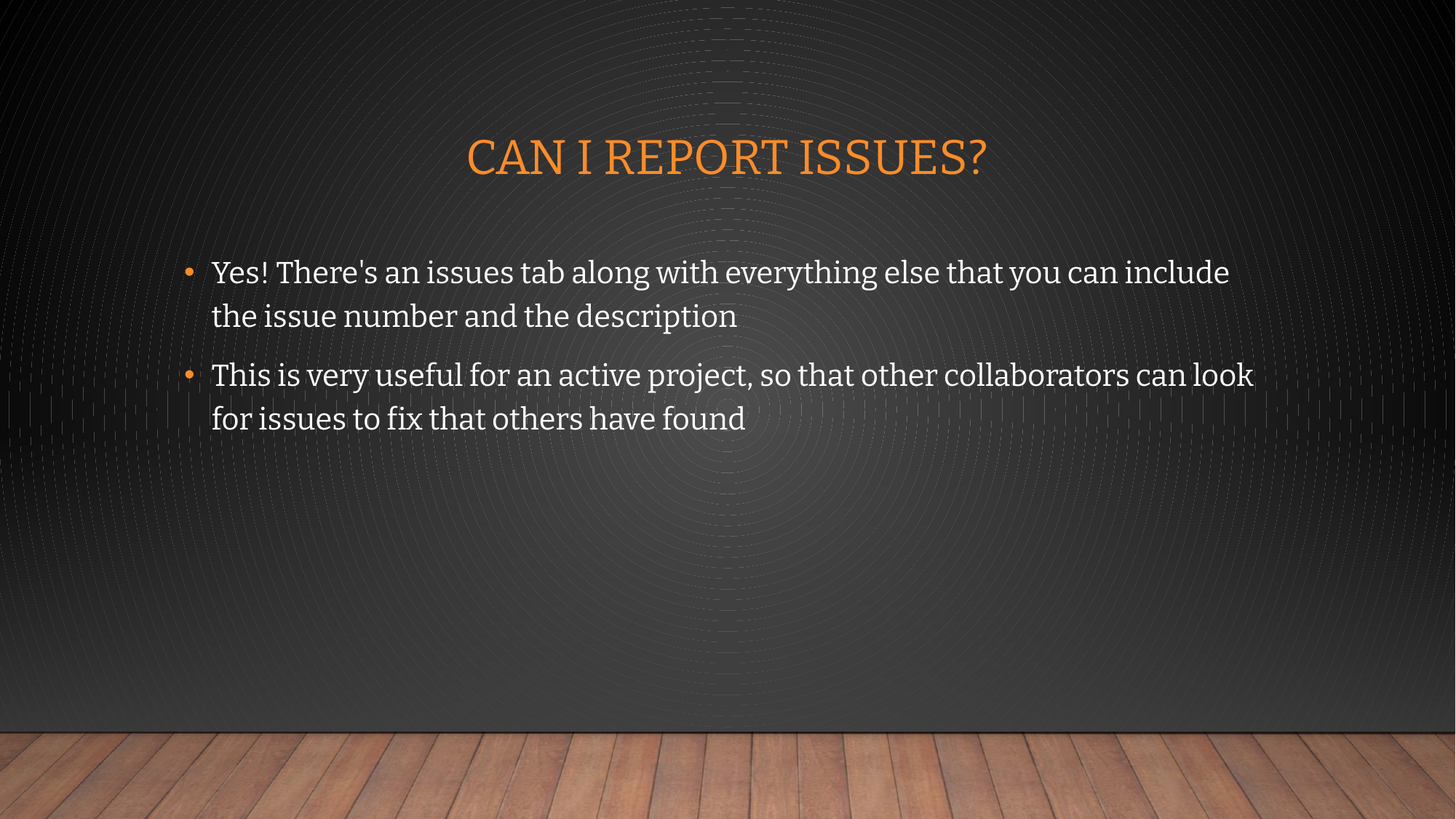

# Can I report issues?
Yes! There's an issues tab along with everything else that you can include the issue number and the description
This is very useful for an active project, so that other collaborators can look for issues to fix that others have found